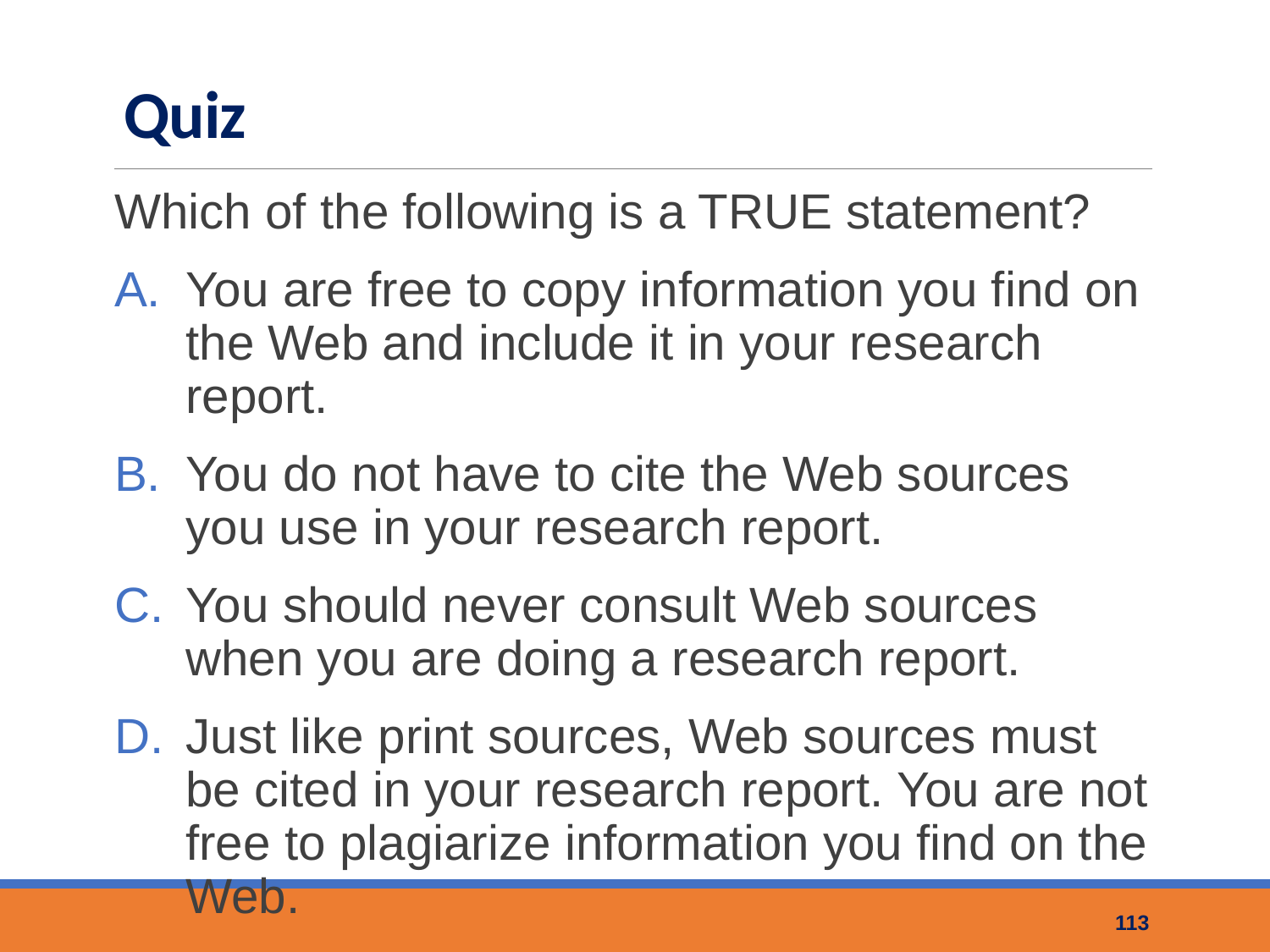

# Quiz
Which of the following is a TRUE statement?
You are free to copy information you find on the Web and include it in your research report.
You do not have to cite the Web sources you use in your research report.
You should never consult Web sources when you are doing a research report.
Just like print sources, Web sources must be cited in your research report. You are not free to plagiarize information you find on the Web.
113